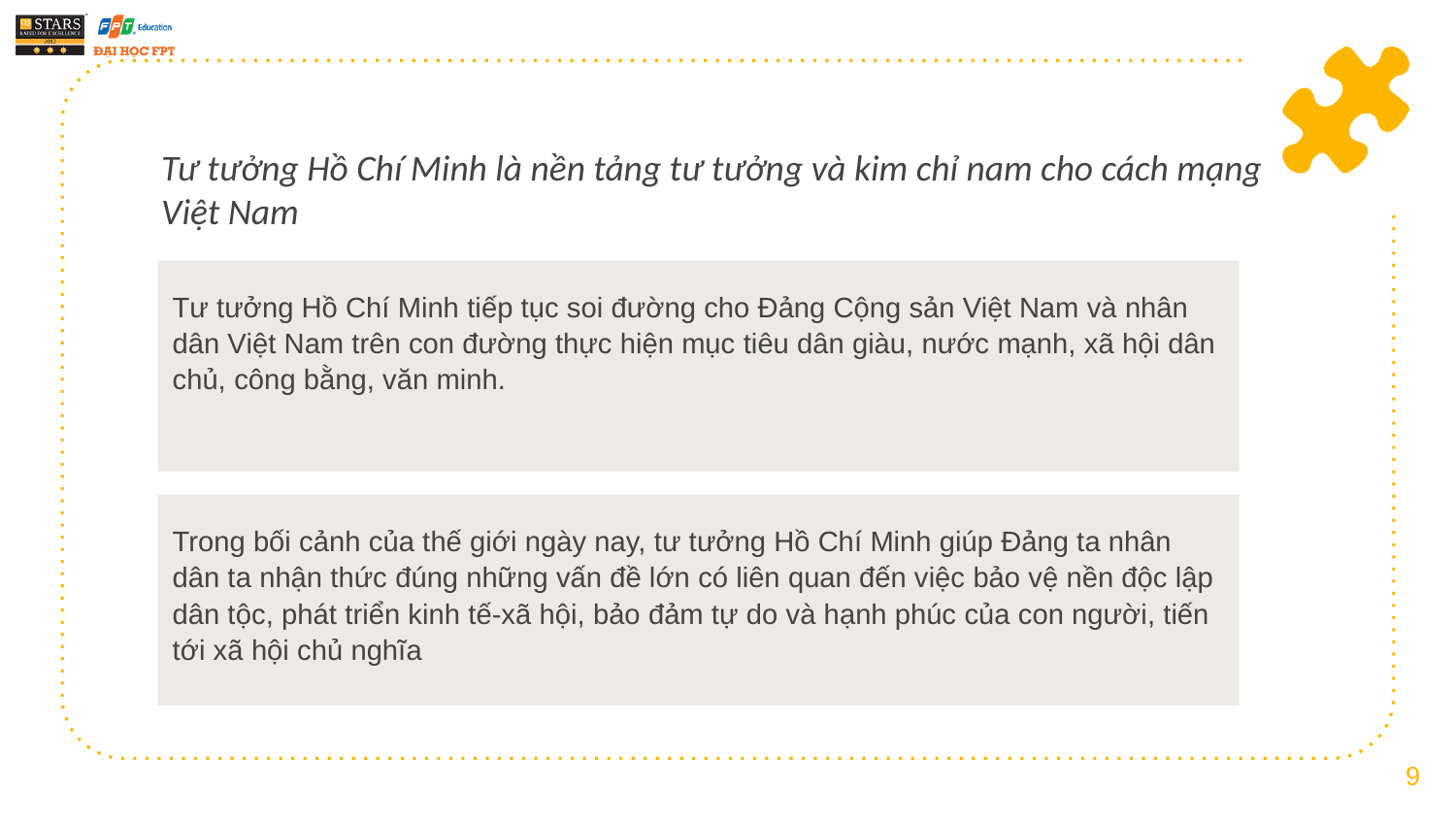

# Tư tưởng Hồ Chí Minh là nền tảng tư tưởng và kim chỉ nam cho cách mạng Việt Nam

Tư tưởng Hồ Chí Minh tiếp tục soi đường cho Đảng Cộng sản Việt Nam và nhân dân Việt Nam trên con đường thực hiện mục tiêu dân giàu, nước mạnh, xã hội dân chủ, công bằng, văn minh.

Trong bối cảnh của thế giới ngày nay, tư tưởng Hồ Chí Minh giúp Đảng ta nhân dân ta nhận thức đúng những vấn đề lớn có liên quan đến việc bảo vệ nền độc lập dân tộc, phát triển kinh tế-xã hội, bảo đảm tự do và hạnh phúc của con người, tiến tới xã hội chủ nghĩa

9